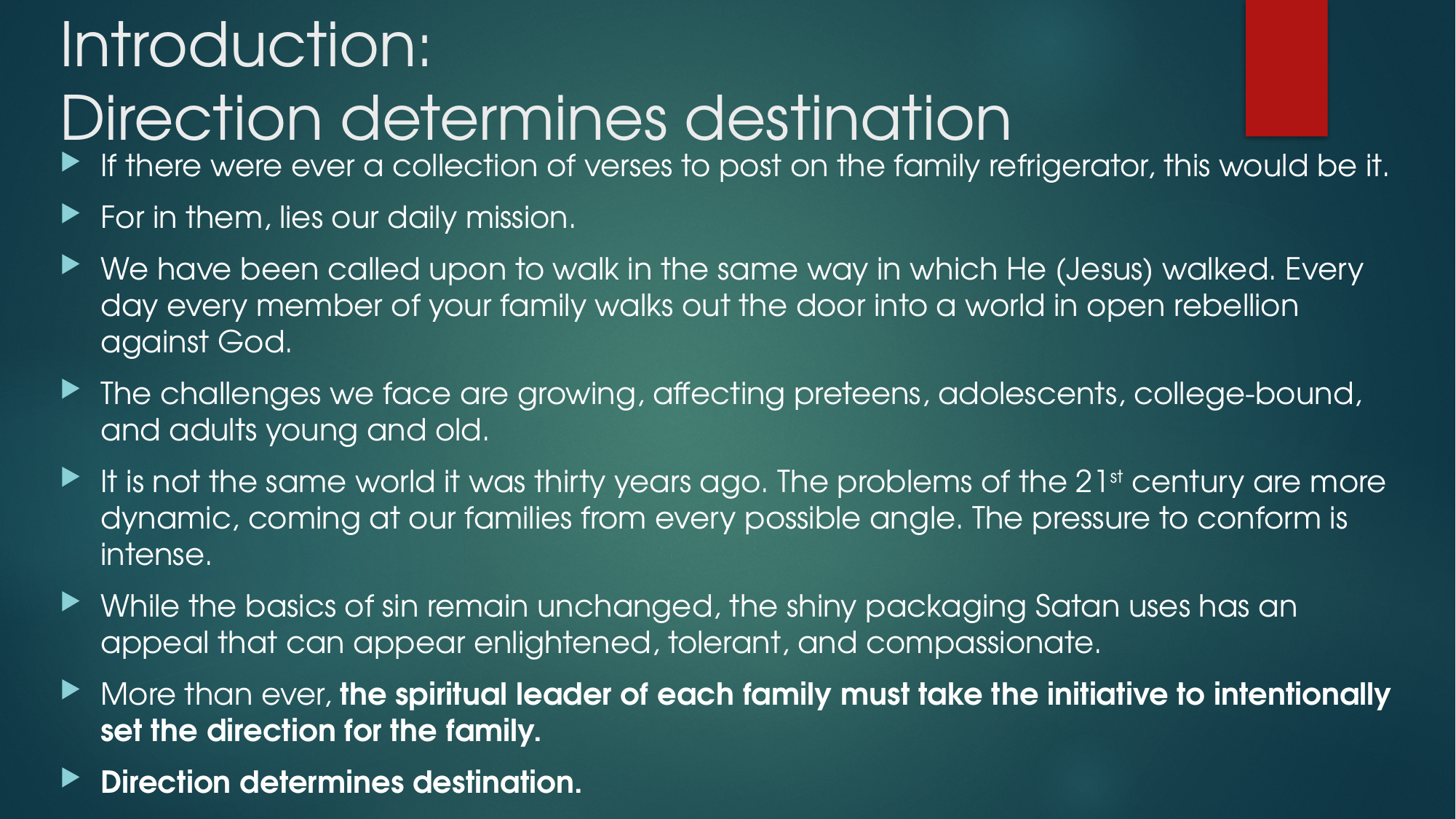

# Introduction: Direction determines destination
If there were ever a collection of verses to post on the family refrigerator, this would be it.
For in them, lies our daily mission.
We have been called upon to walk in the same way in which He (Jesus) walked. Every day every member of your family walks out the door into a world in open rebellion against God.
The challenges we face are growing, affecting preteens, adolescents, college-bound, and adults young and old.
It is not the same world it was thirty years ago. The problems of the 21st century are more dynamic, coming at our families from every possible angle. The pressure to conform is intense.
While the basics of sin remain unchanged, the shiny packaging Satan uses has an appeal that can appear enlightened, tolerant, and compassionate.
More than ever, the spiritual leader of each family must take the initiative to intentionally set the direction for the family.
Direction determines destination.